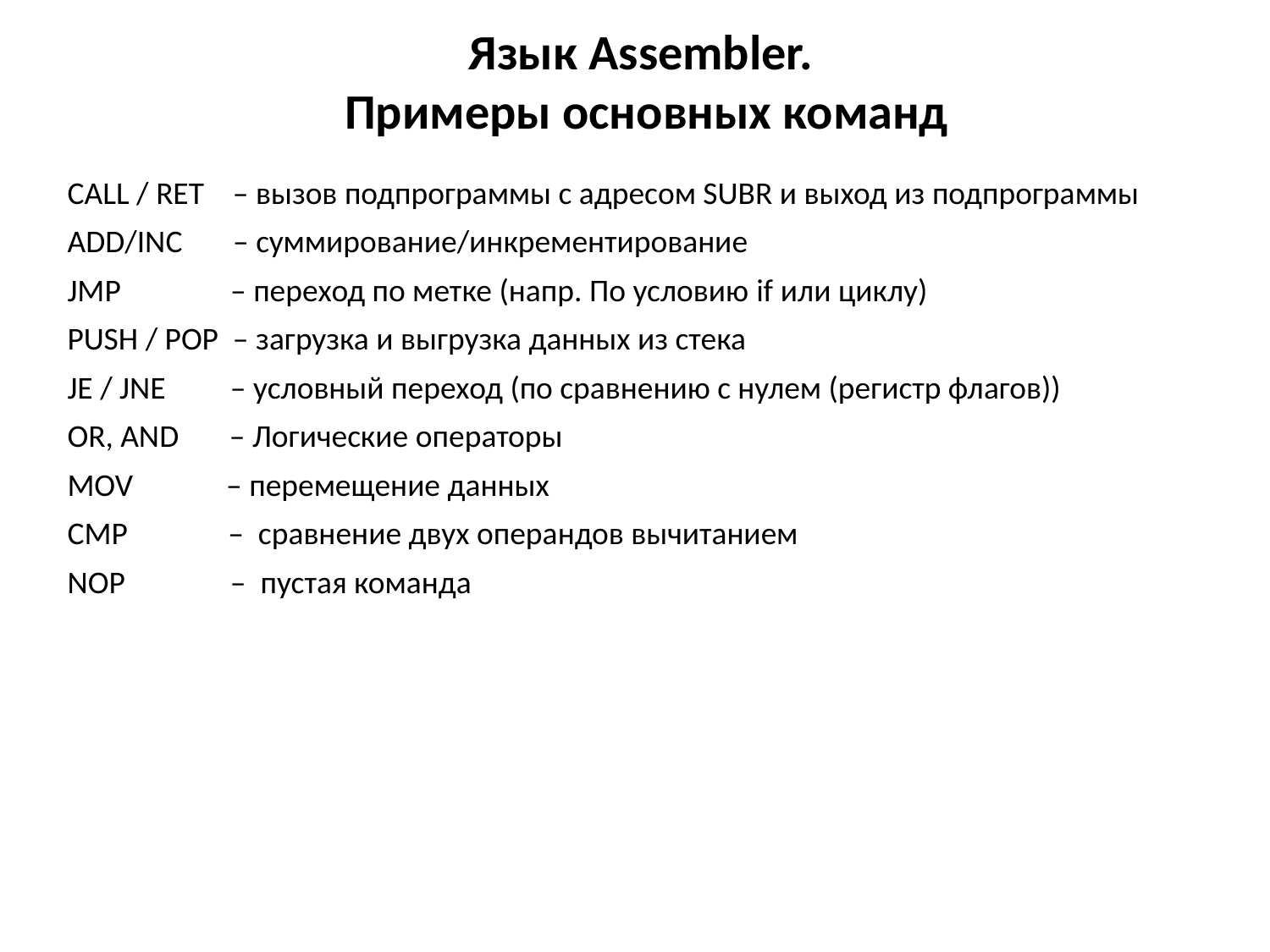

# Язык Assembler. Примеры основных команд
CALL / RET    – вызов подпрограммы с адресом SUBR и выход из подпрограммы
ADD/INC       – суммирование/инкрементирование
JMP  	     – переход по метке (напр. По условию if или циклу)
PUSH / POP  – загрузка и выгрузка данных из стека
JE / JNE	     – условный переход (по сравнению с нулем (регистр флагов))
OR, AND       – Логические операторы
MOV             – перемещение данных
CMP              –  сравнение двух операндов вычитанием
NOP 	     –  пустая команда